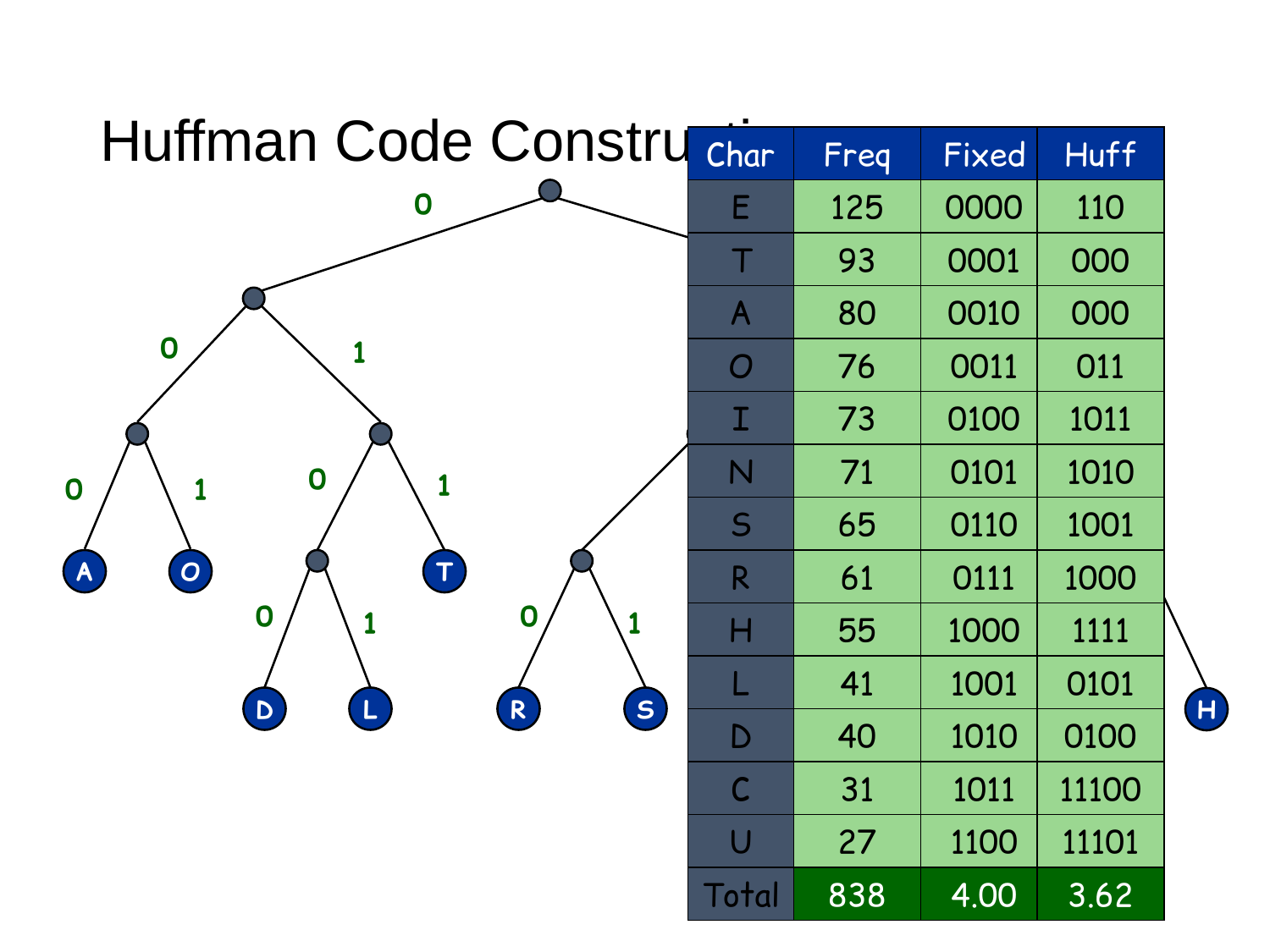

# Huffman Code Construction
Char
Freq
Fixed
Huff
0

E
125
0000
110
T
93
0001
000
A
80

0010
000

0
1
508
O
76
0011
011
I
73
0100
1011

N
71
0101
1010
0
1
0
1
238
S
65
0110
1001
A
O

T

R

61
0111
E
1000

0
0
1
1
H
144
55
125
1000
1111
L
41
1001
0101
D
L
R
S
N
I

H
D
40
1010
0100
71
73
58
C
31
1011
11100
U
27
1100
C
11101
U
31
27
Total
838
4.00
3.62